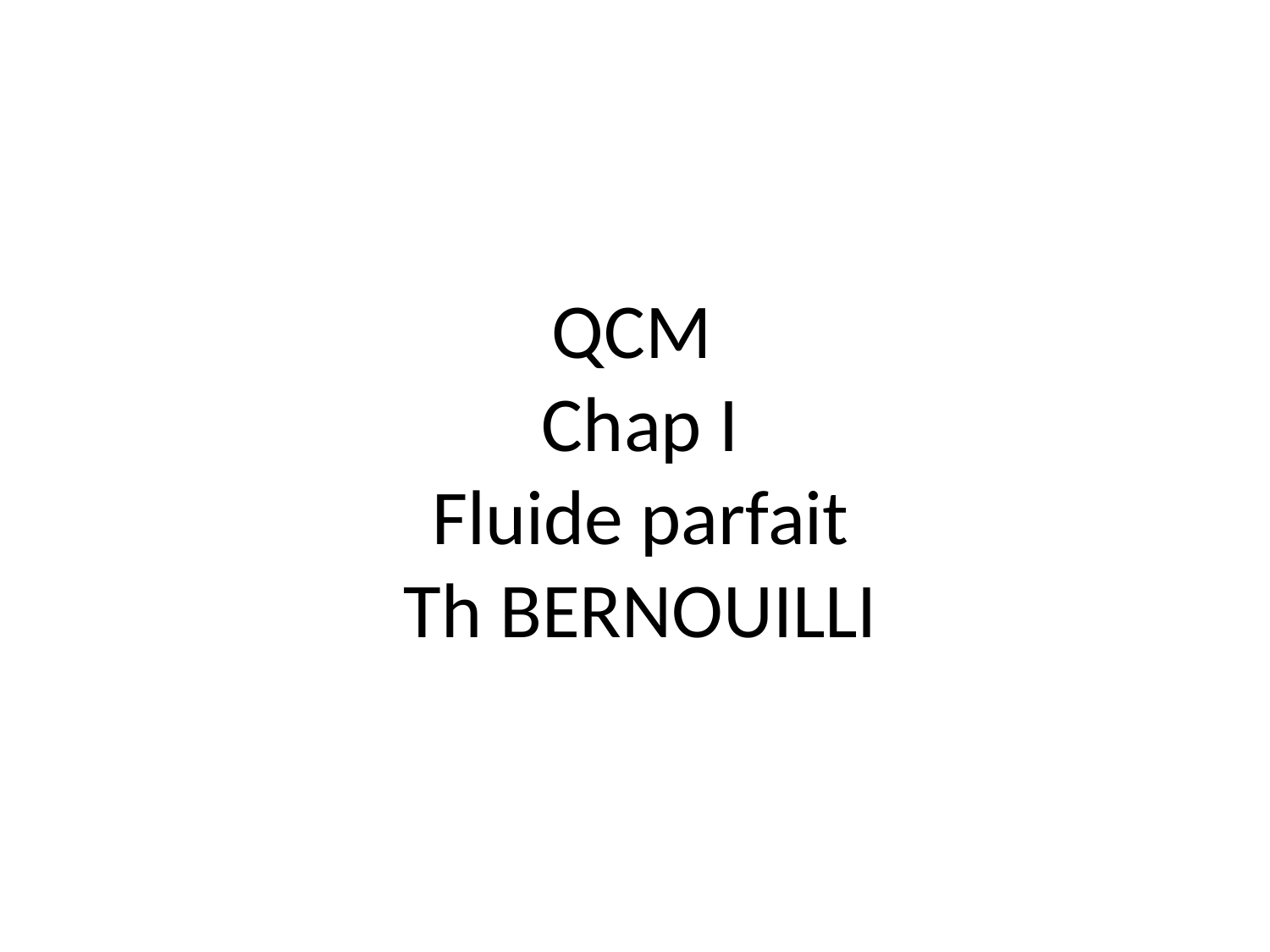

# QCM Chap I Fluide parfait Th BERNOUILLI